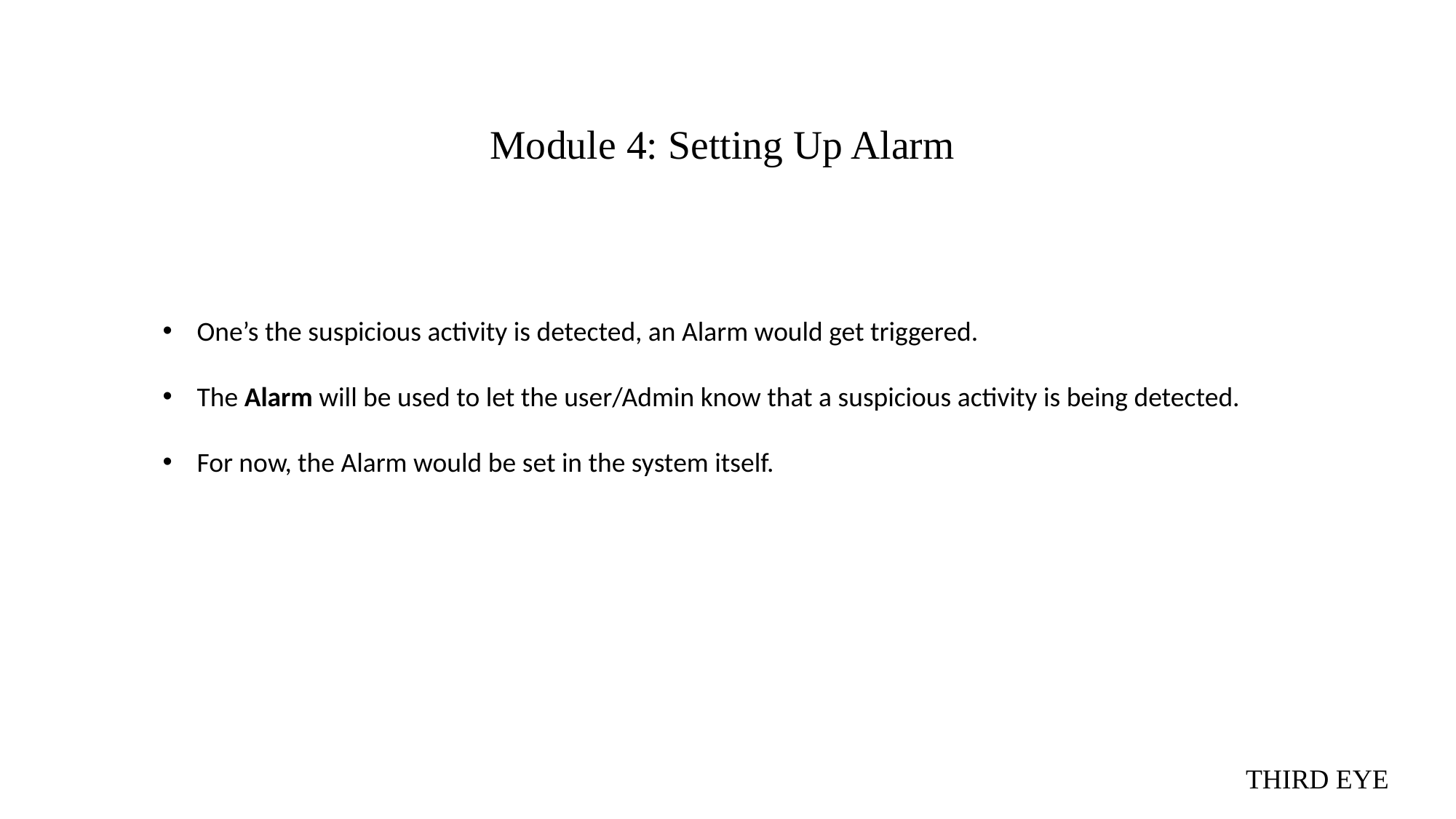

# Module 4: Setting Up Alarm
One’s the suspicious activity is detected, an Alarm would get triggered.

The Alarm will be used to let the user/Admin know that a suspicious activity is being detected.

For now, the Alarm would be set in the system itself.
THIRD EYE